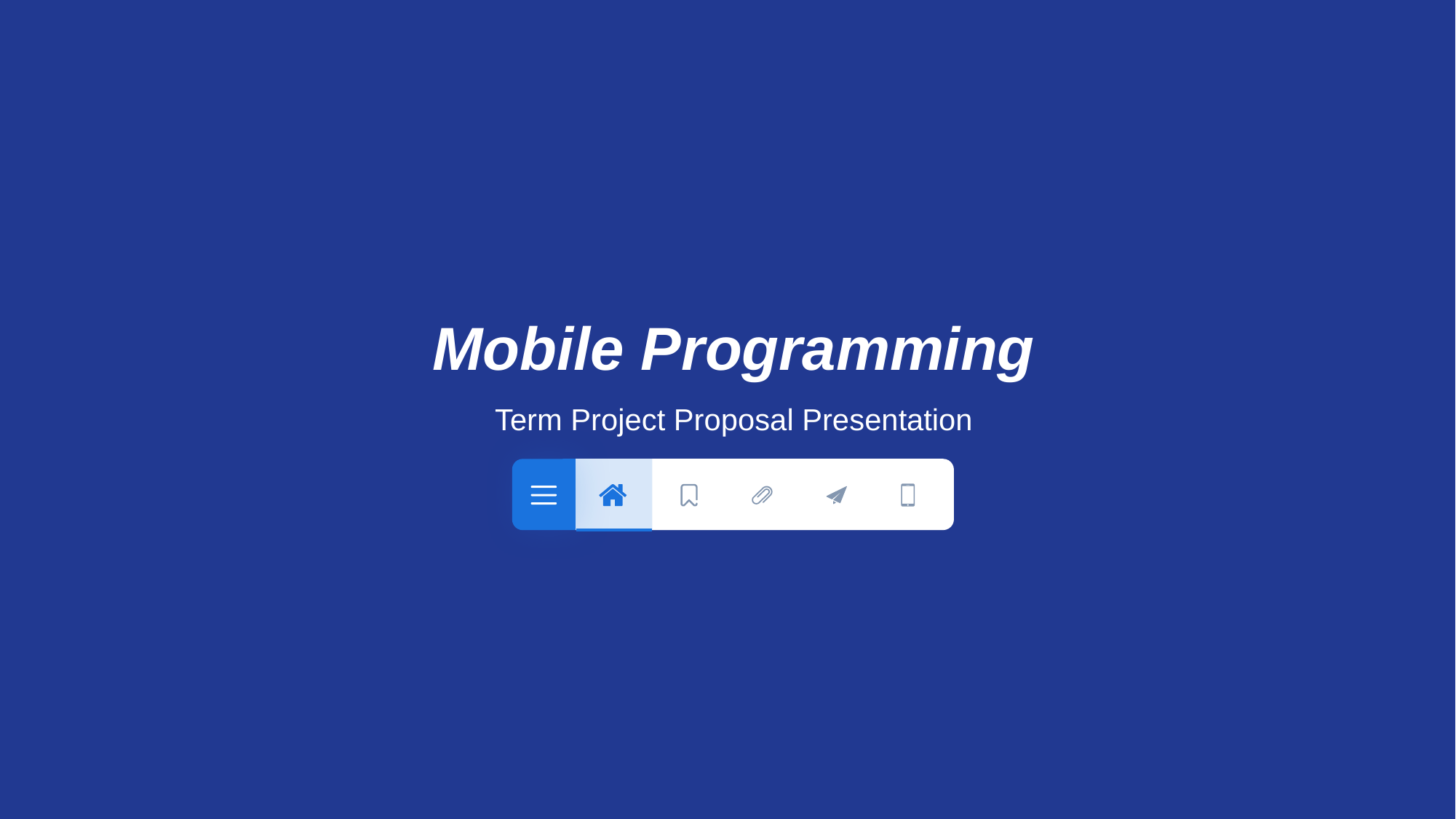

Mobile Programming
Term Project Proposal Presentation

|  |
| --- |